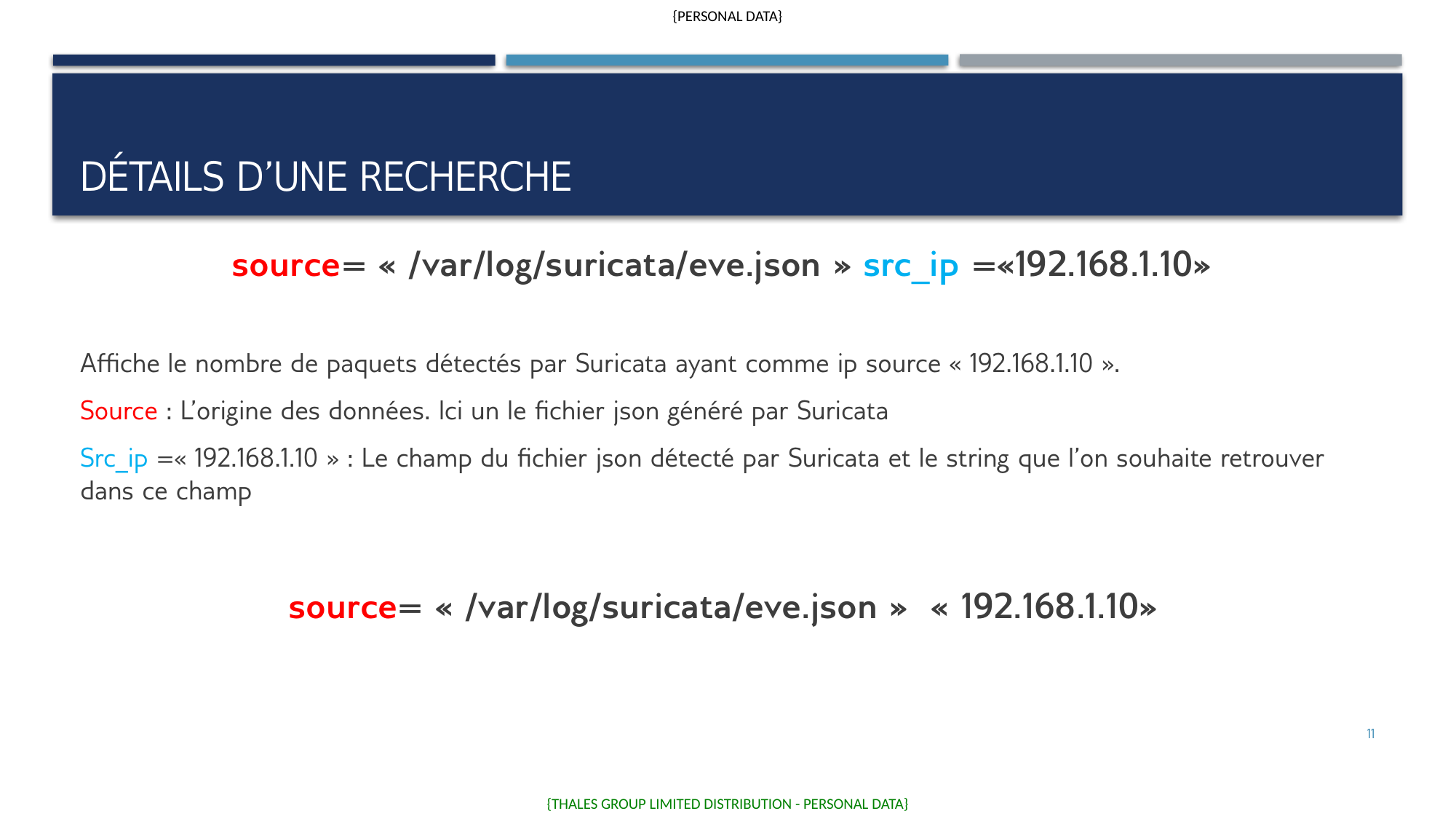

# Détails d’une recherche
source= « /var/log/suricata/eve.json » src_ip =«192.168.1.10»

Affiche le nombre de paquets détectés par Suricata ayant comme ip source « 192.168.1.10 ».
Source : L’origine des données. Ici un le fichier json généré par Suricata
Src_ip =« 192.168.1.10 » : Le champ du fichier json détecté par Suricata et le string que l’on souhaite retrouver dans ce champ

source= « /var/log/suricata/eve.json »  « 192.168.1.10»

11